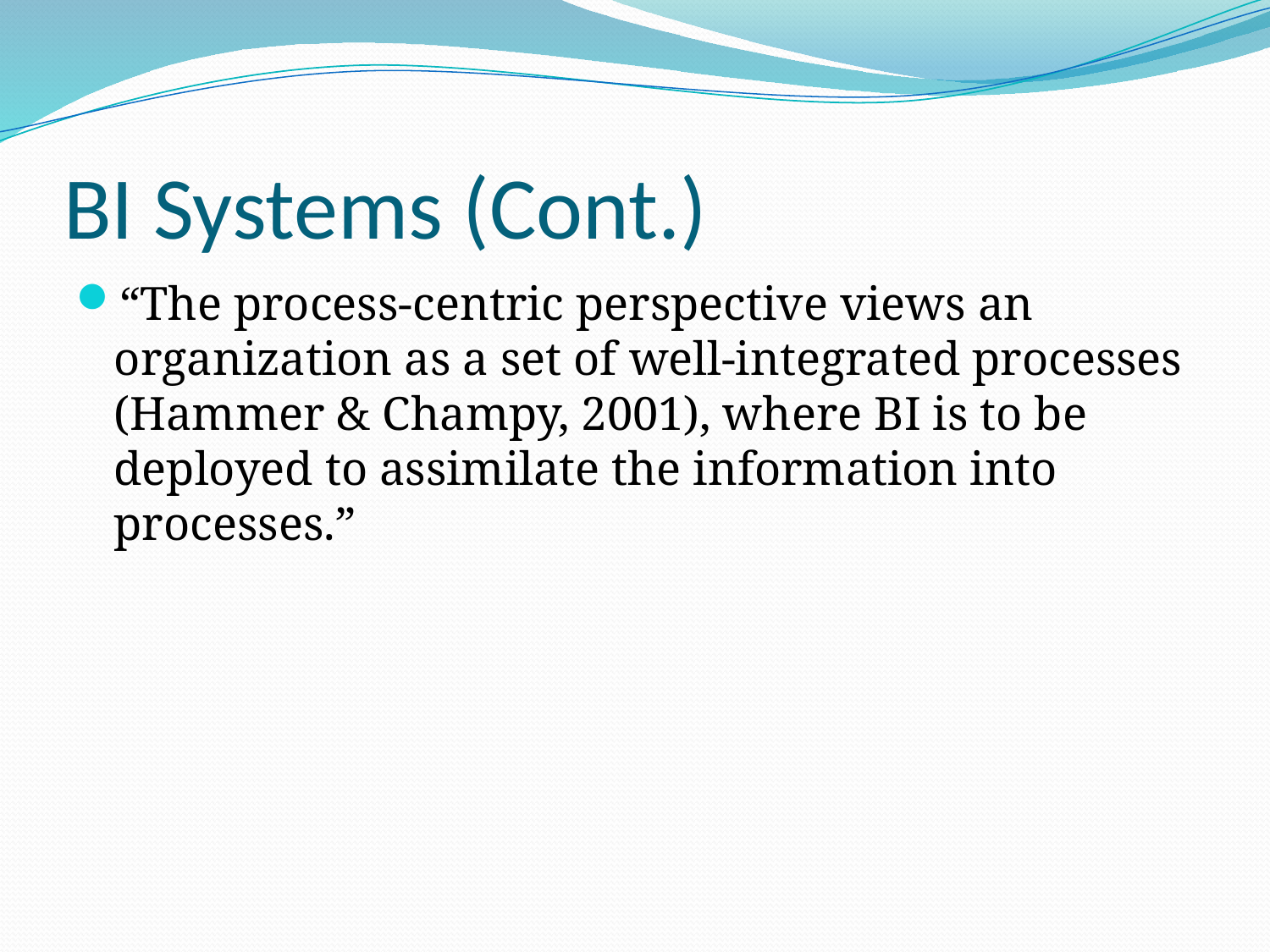

# BI Systems (Cont.)
“The process-centric perspective views an organization as a set of well-integrated processes (Hammer & Champy, 2001), where BI is to be deployed to assimilate the information into processes.”